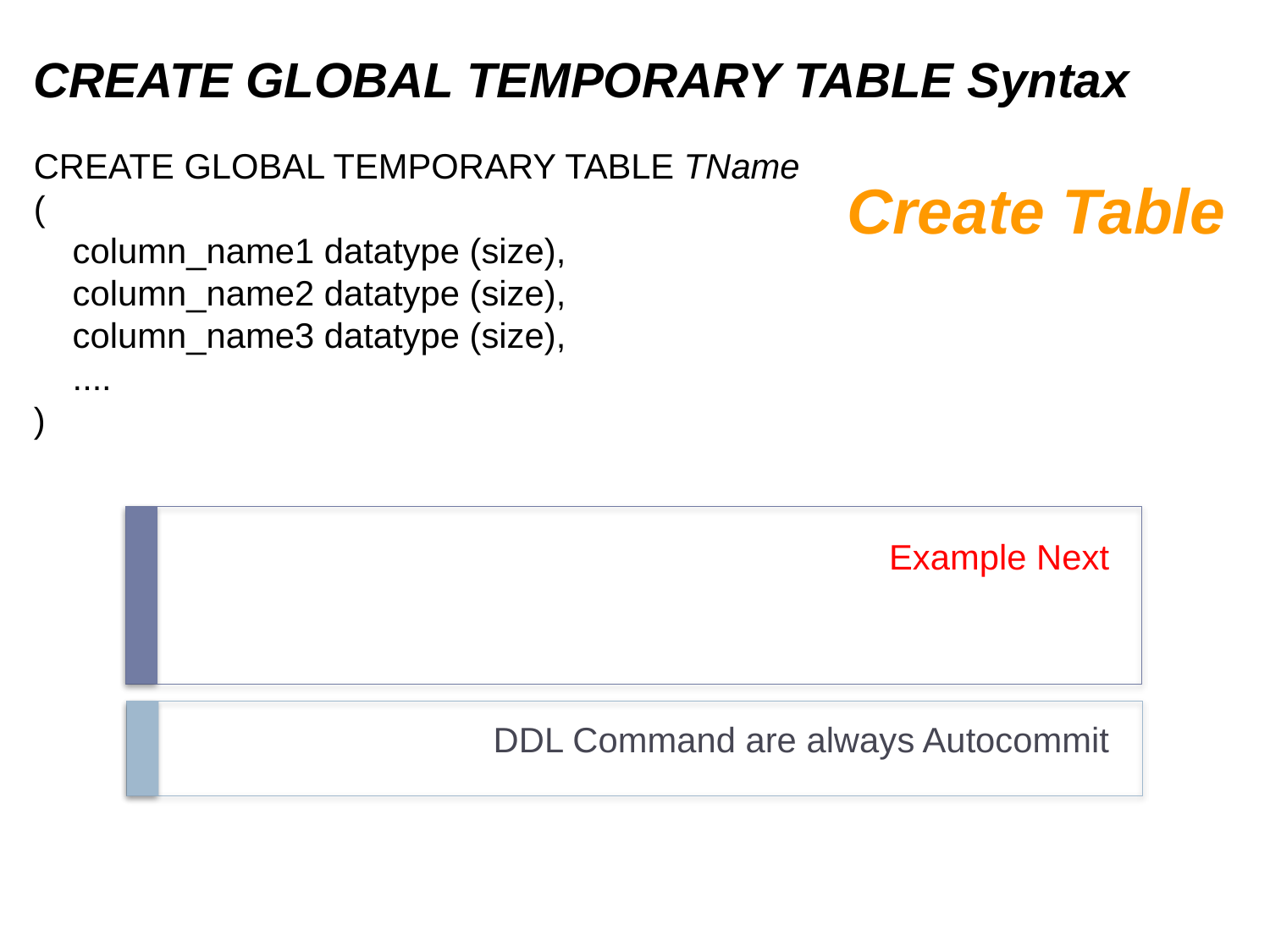

CREATE GLOBAL TEMPORARY TABLE Syntax
CREATE GLOBAL TEMPORARY TABLE TName
(
    column_name1 datatype (size),
    column_name2 datatype (size),
    column_name3 datatype (size),
    ....
)
Create Table
# Example Next
DDL Command are always Autocommit